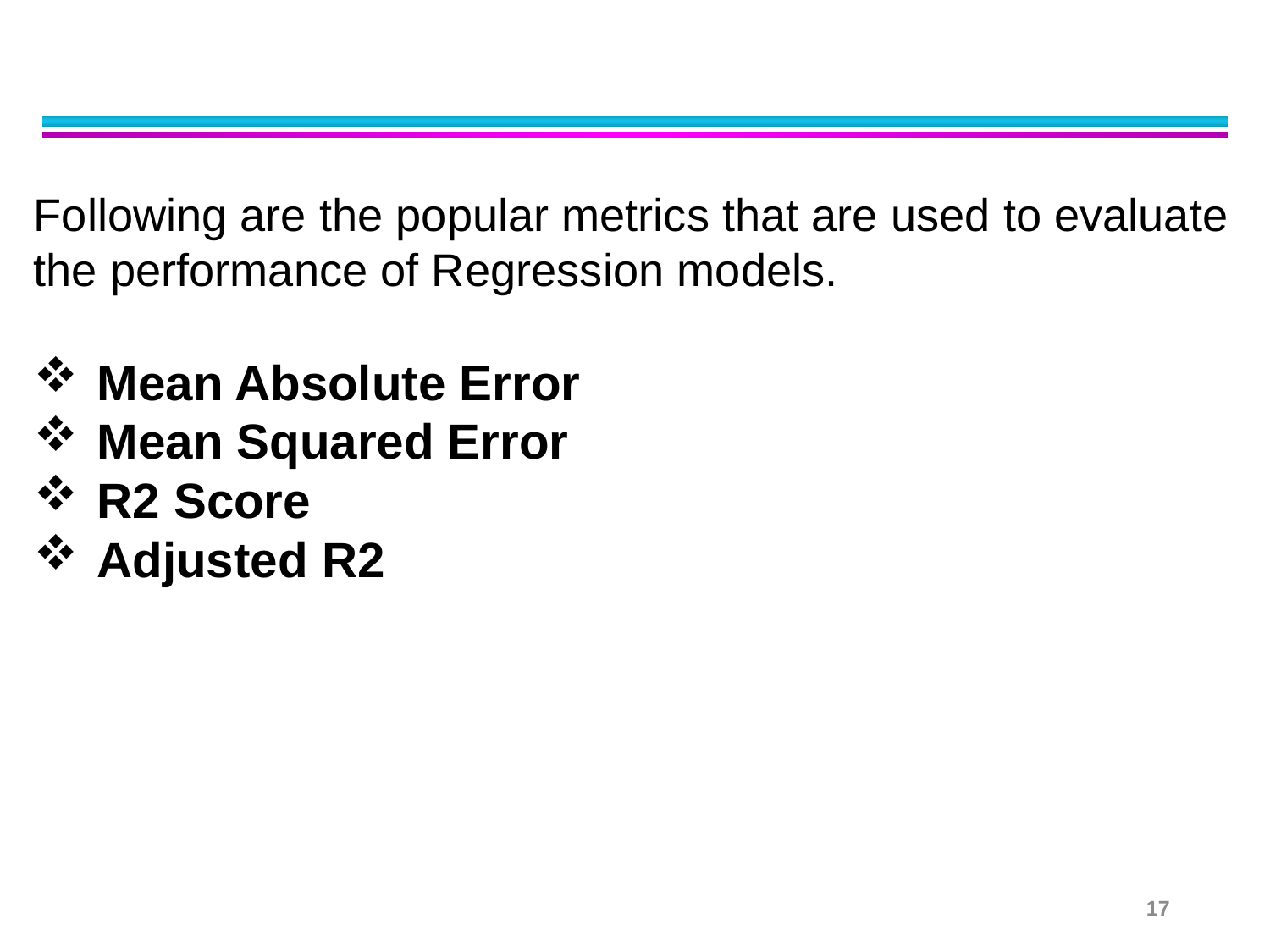

Following are the popular metrics that are used to evaluate the performance of Regression models.

Mean Absolute Error
Mean Squared Error
R2 Score
Adjusted R2

17